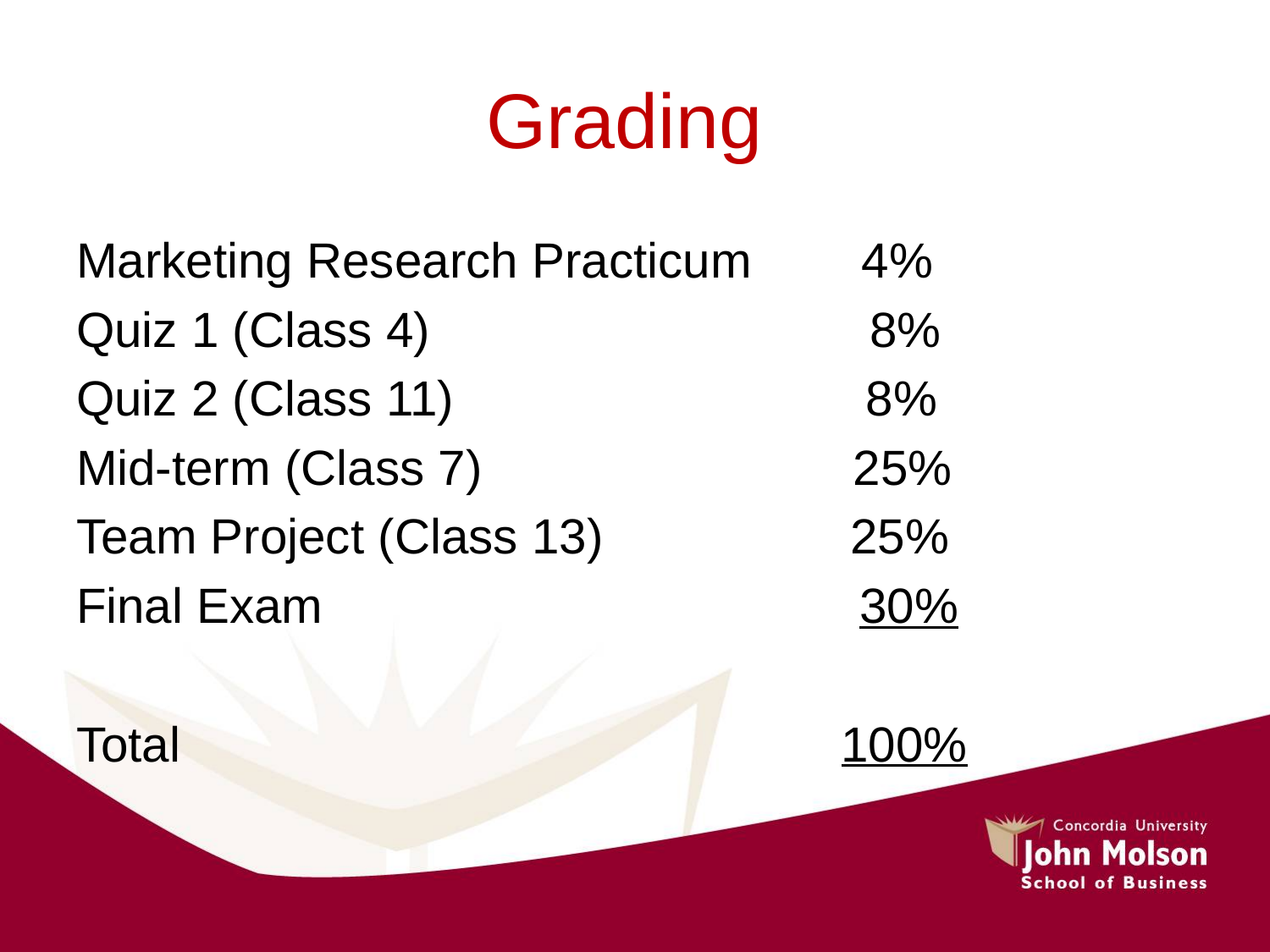

# Grading
Marketing Research Practicum        4%
Quiz 1 (Class 4)                                8%
Quiz 2 (Class 11)                              8%
Mid-term (Class 7)                           25%
Team Project (Class 13)                  25%
Final Exam                                       30%

Total                                                100%